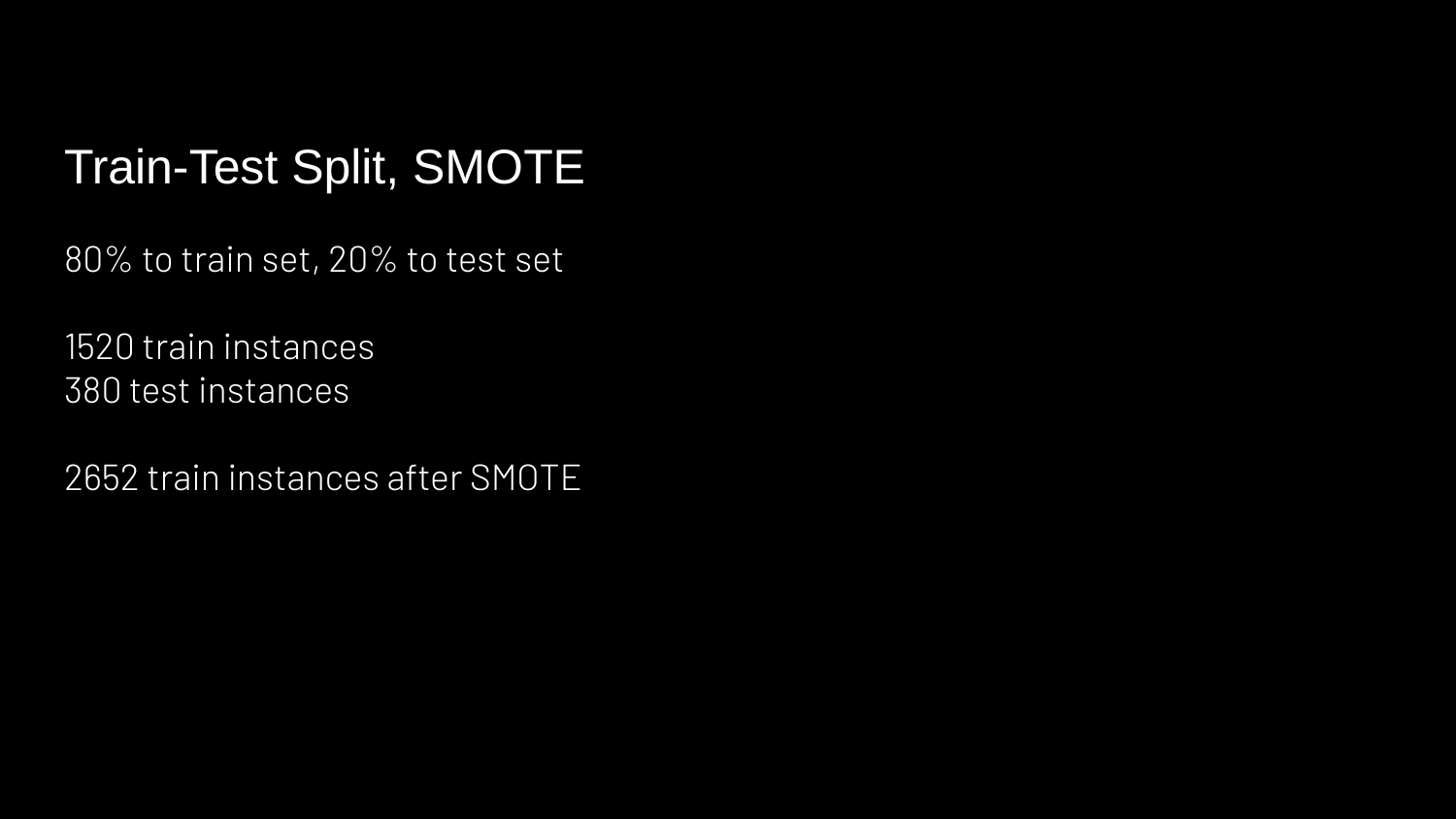

# Train-Test Split, SMOTE
80% to train set, 20% to test set

1520 train instances
380 test instances

2652 train instances after SMOTE